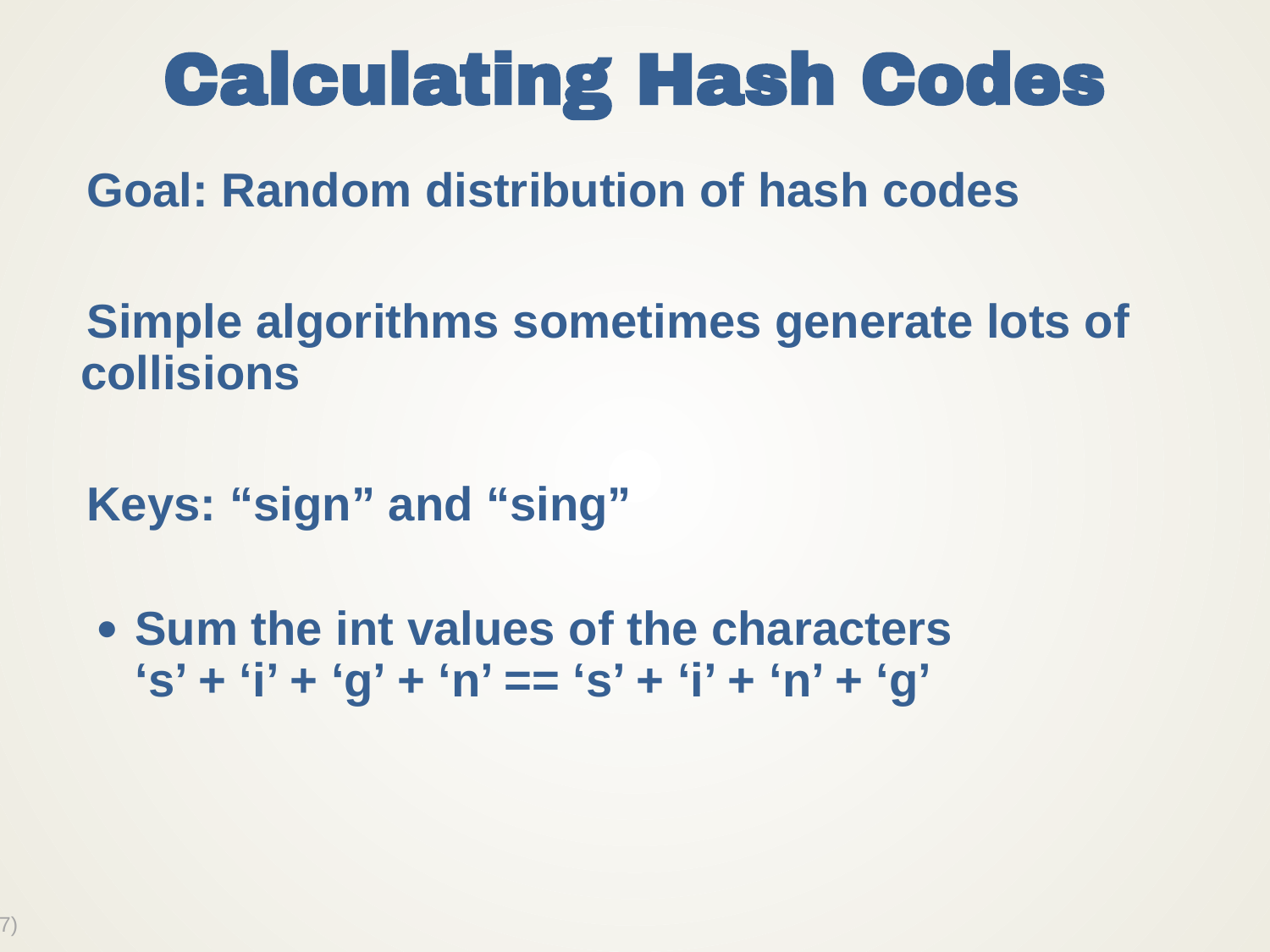

# Calculating Hash Codes
Goal: Random distribution of hash codes

Simple algorithms sometimes generate lots of collisions

Keys: “sign” and “sing”

Sum the int values of the characters
‘s’ + ‘i’ + ‘g’ + ‘n’ == ‘s’ + ‘i’ + ‘n’ + ‘g’